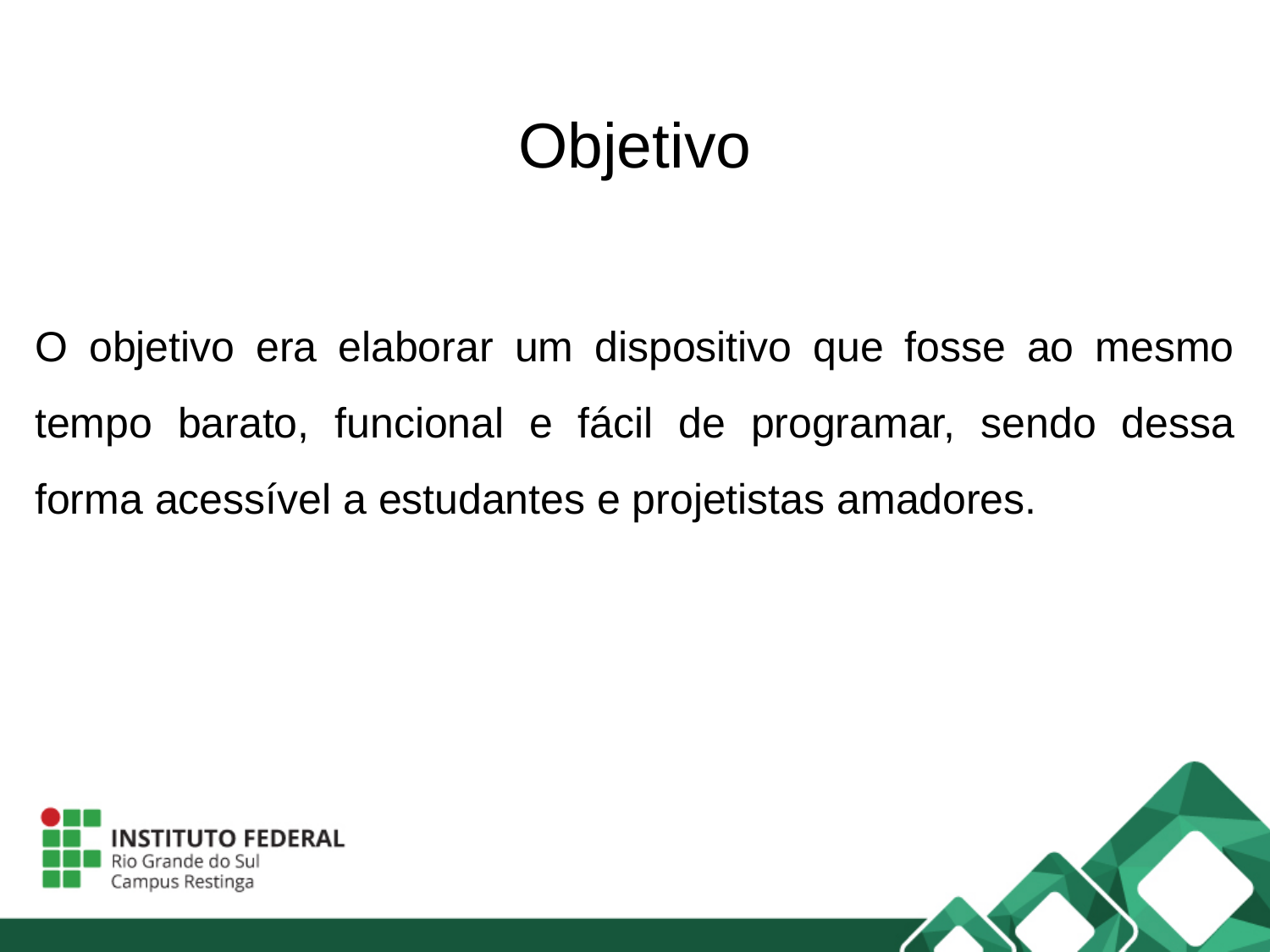

Objetivo

O objetivo era elaborar um dispositivo que fosse ao mesmo tempo barato, funcional e fácil de programar, sendo dessa forma acessível a estudantes e projetistas amadores.